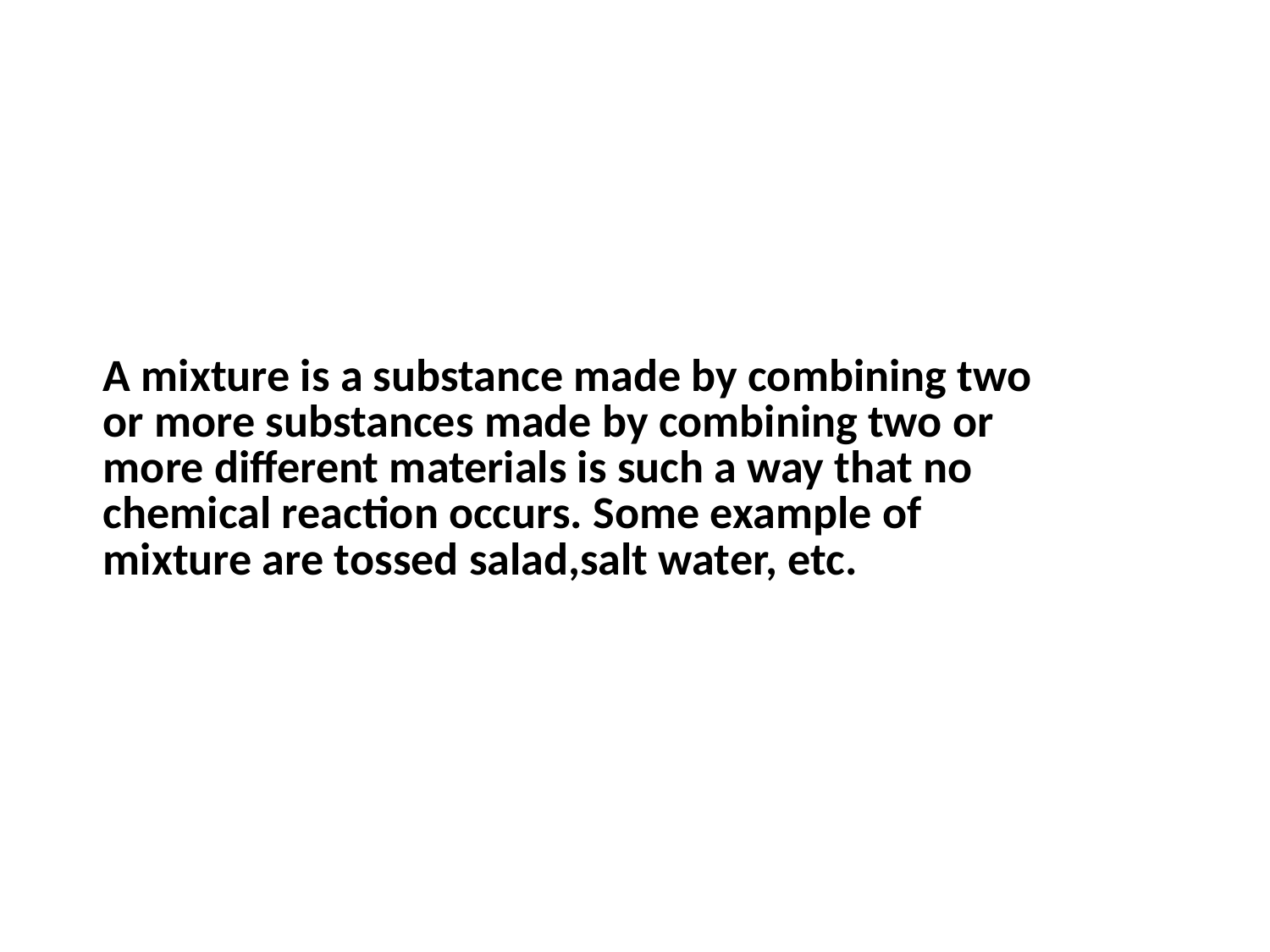

| A mixture is a substance made by combining two or more substances made by combining two or more different materials is such a way that no chemical reaction occurs. Some example of mixture are tossed salad,salt water, etc. |
| --- |